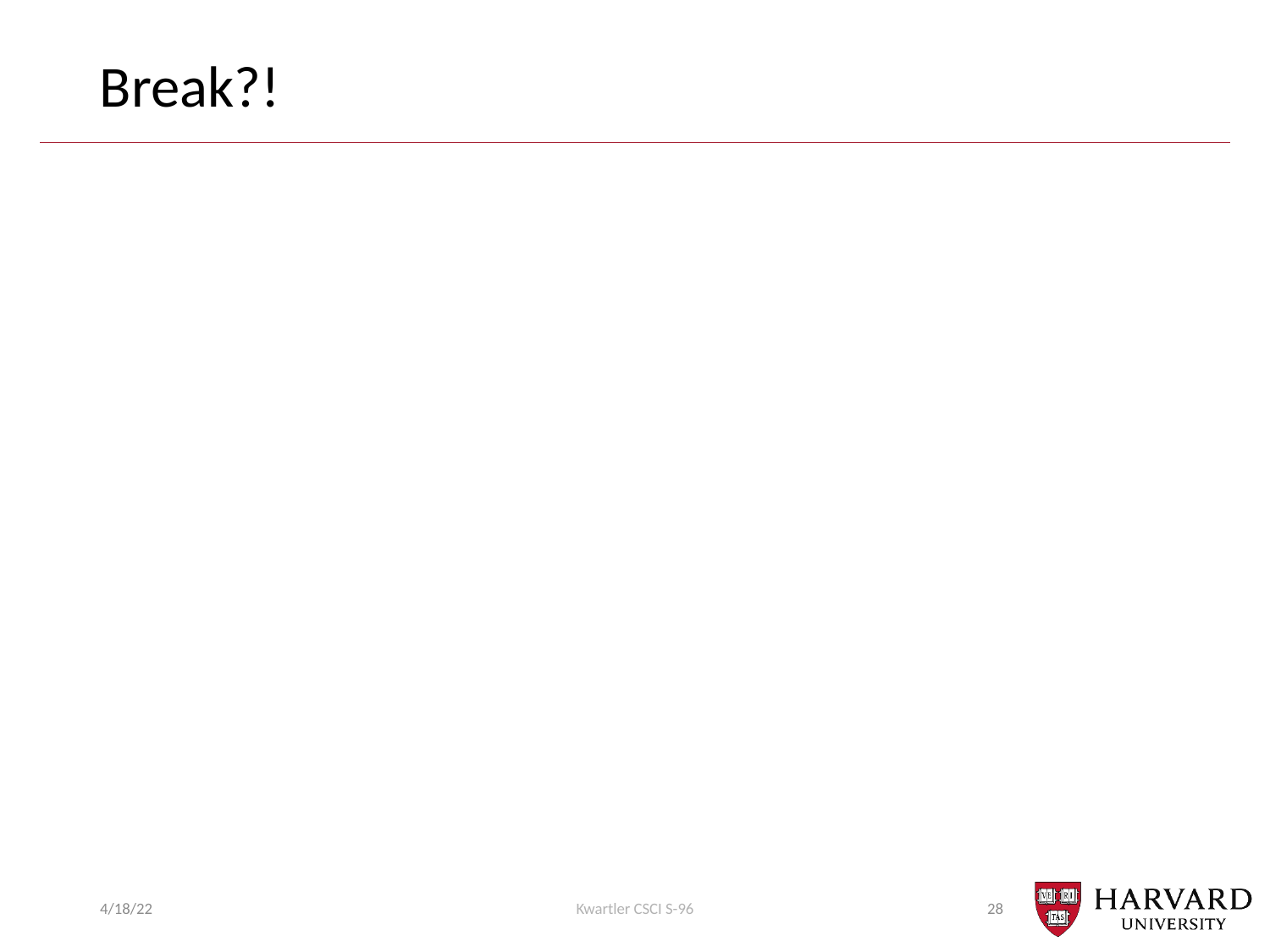

# Break?!

4/18/22
Kwartler CSCI S-96
28